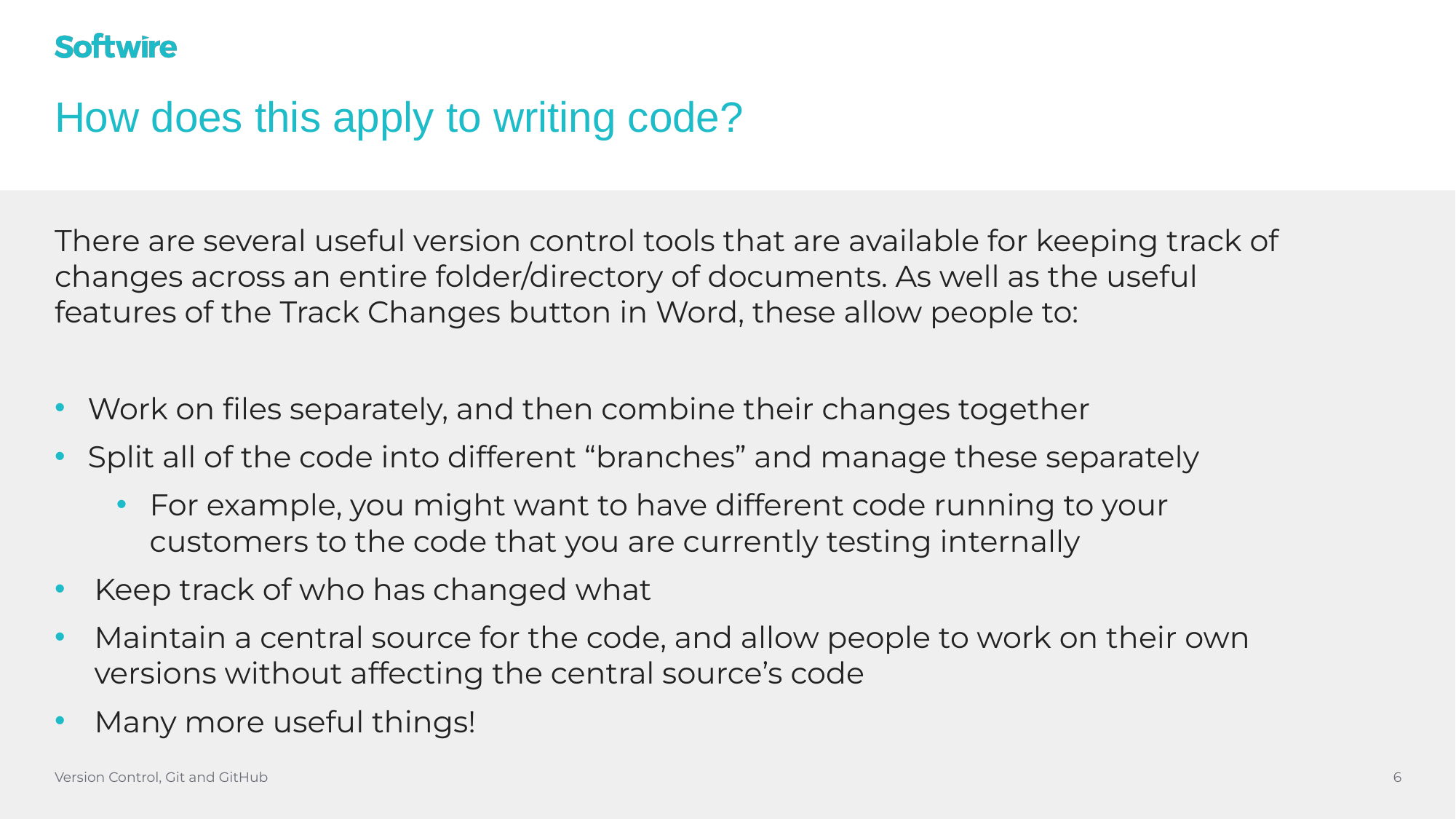

# How does this apply to writing code?
There are several useful version control tools that are available for keeping track of changes across an entire folder/directory of documents. As well as the useful features of the Track Changes button in Word, these allow people to:

Work on files separately, and then combine their changes together
Split all of the code into different “branches” and manage these separately
For example, you might want to have different code running to your customers to the code that you are currently testing internally
Keep track of who has changed what
Maintain a central source for the code, and allow people to work on their own versions without affecting the central source’s code
Many more useful things!
Version Control, Git and GitHub
6